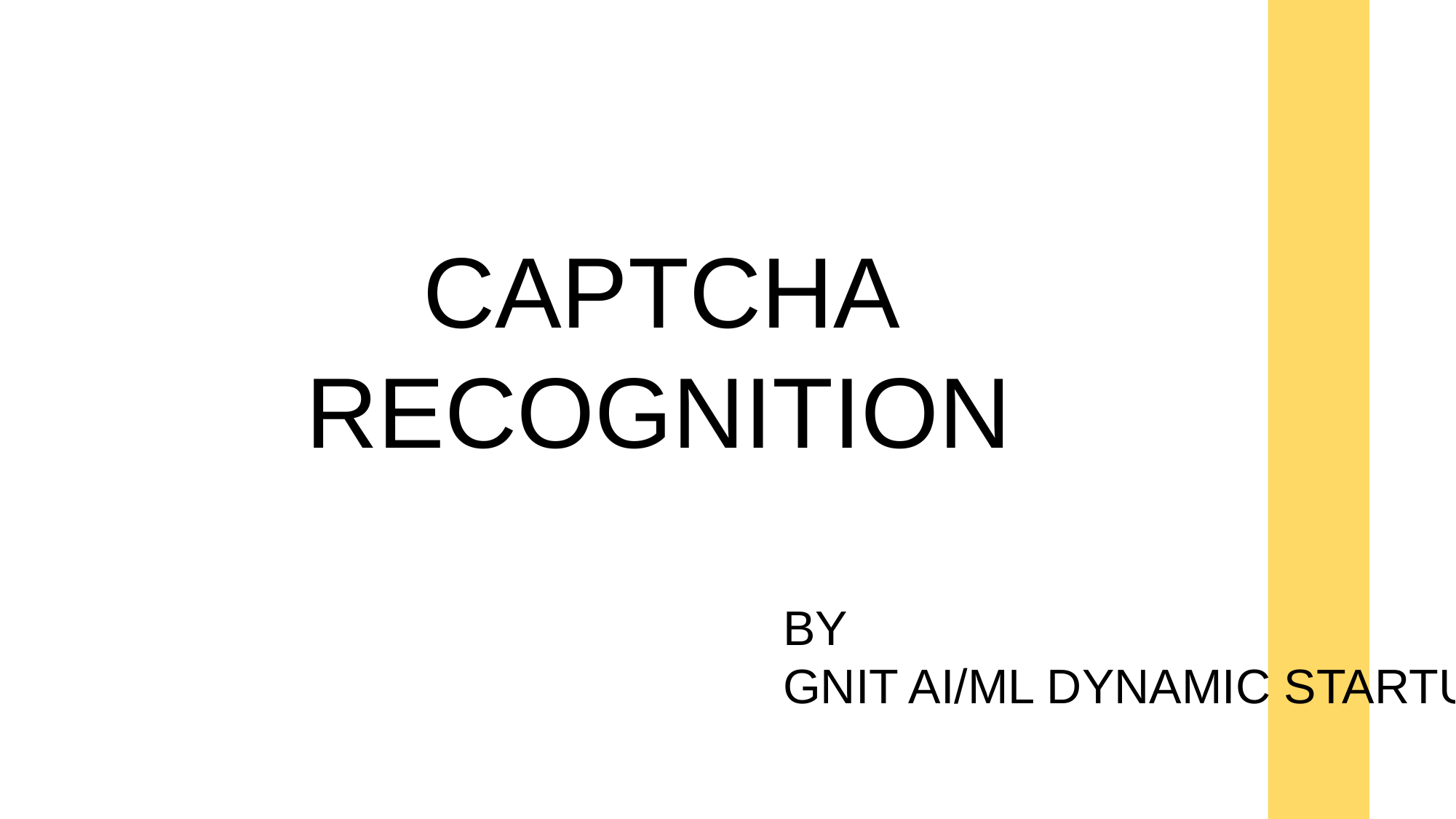

CAPTCHA RECOGNITION
BY
GNIT AI/ML DYNAMIC STARTUP